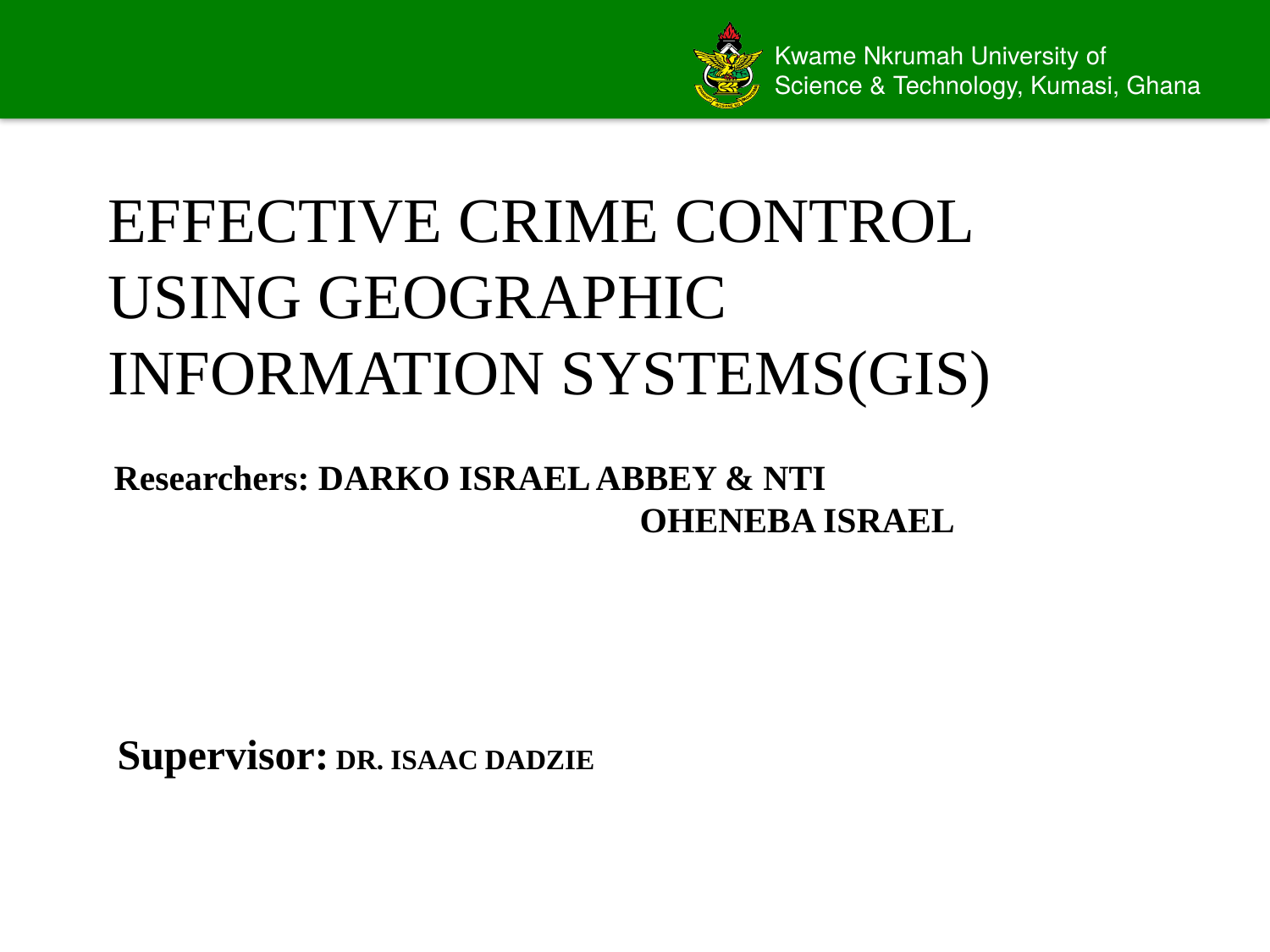

# EFFECTIVE CRIME CONTROL USING GEOGRAPHIC INFORMATION SYSTEMS(GIS)
Researchers: DARKO ISRAEL ABBEY & NTI 					  OHENEBA ISRAEL

Supervisor: DR. ISAAC DADZIE